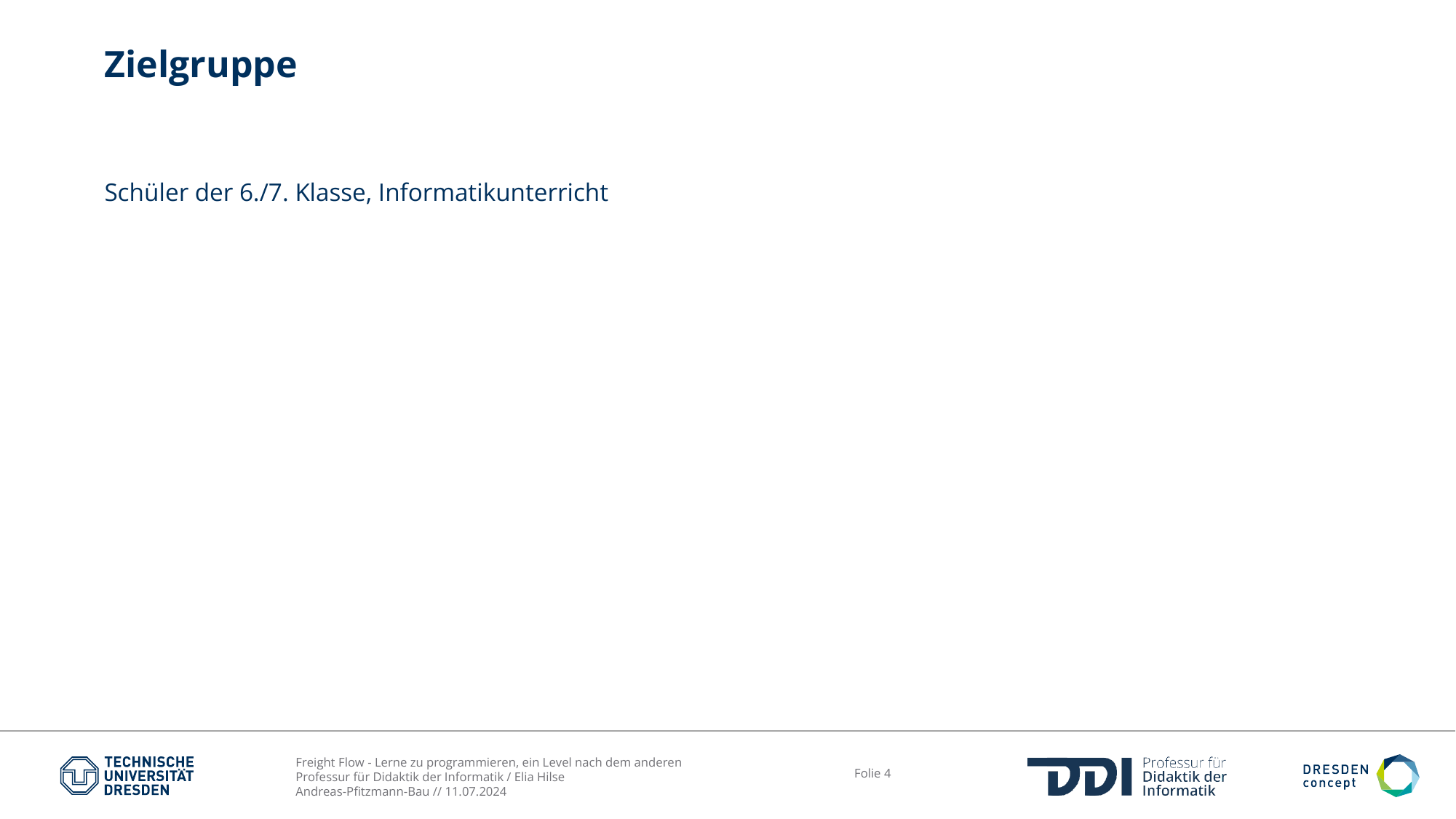

# Zielgruppe
Schüler der 6./7. Klasse, Informatikunterricht